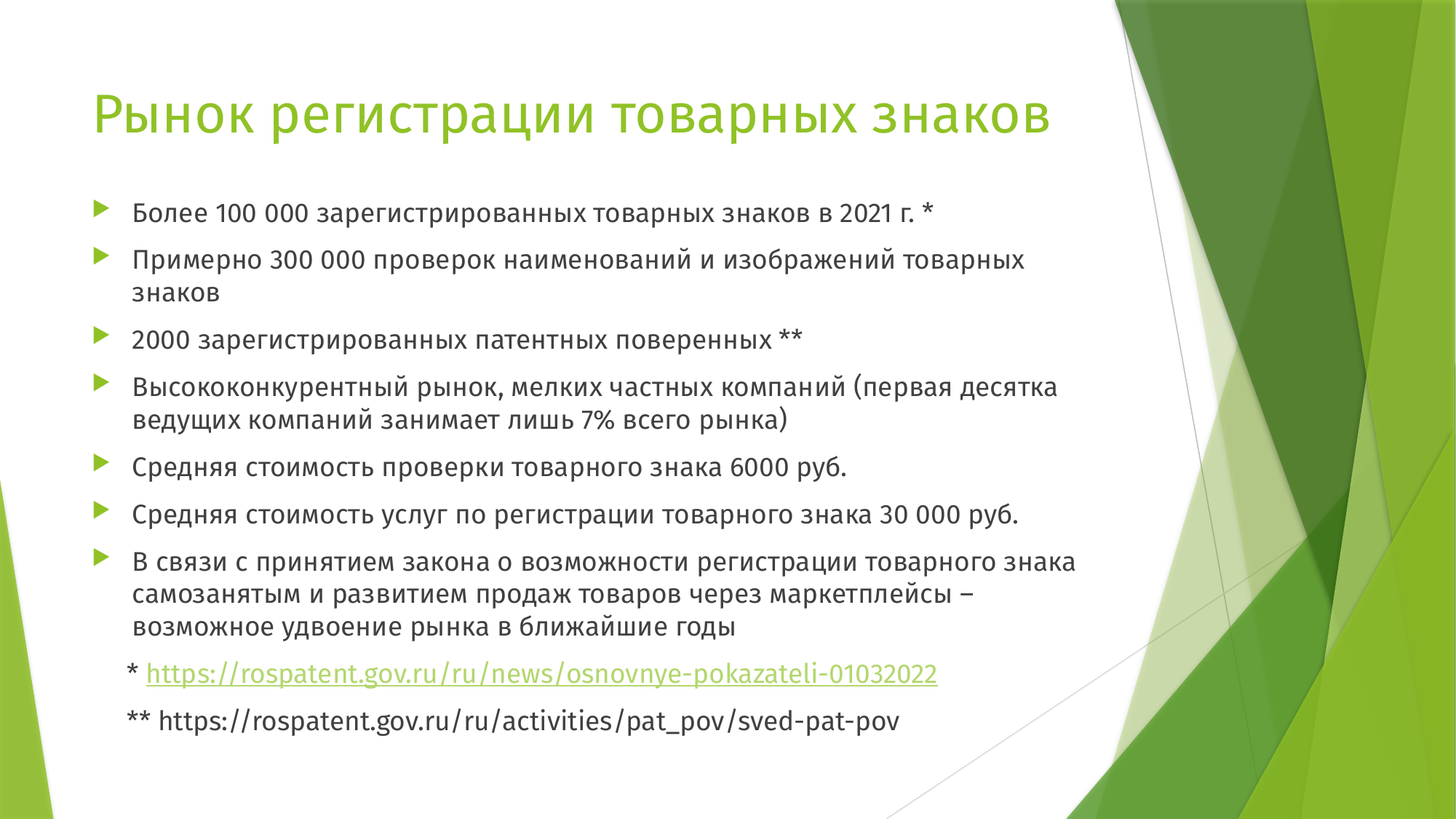

# Рынок регистрации товарных знаков
Более 100 000 зарегистрированных товарных знаков в 2021 г. *
Примерно 300 000 проверок наименований и изображений товарных знаков
2000 зарегистрированных патентных поверенных **
Высококонкурентный рынок, мелких частных компаний (первая десятка ведущих компаний занимает лишь 7% всего рынка)
Средняя стоимость проверки товарного знака 6000 руб.
Средняя стоимость услуг по регистрации товарного знака 30 000 руб.
В связи с принятием закона о возможности регистрации товарного знака самозанятым и развитием продаж товаров через маркетплейсы – возможное удвоение рынка в ближайшие годы
     * https://rospatent.gov.ru/ru/news/osnovnye-pokazateli-01032022
     ** https://rospatent.gov.ru/ru/activities/pat_pov/sved-pat-pov